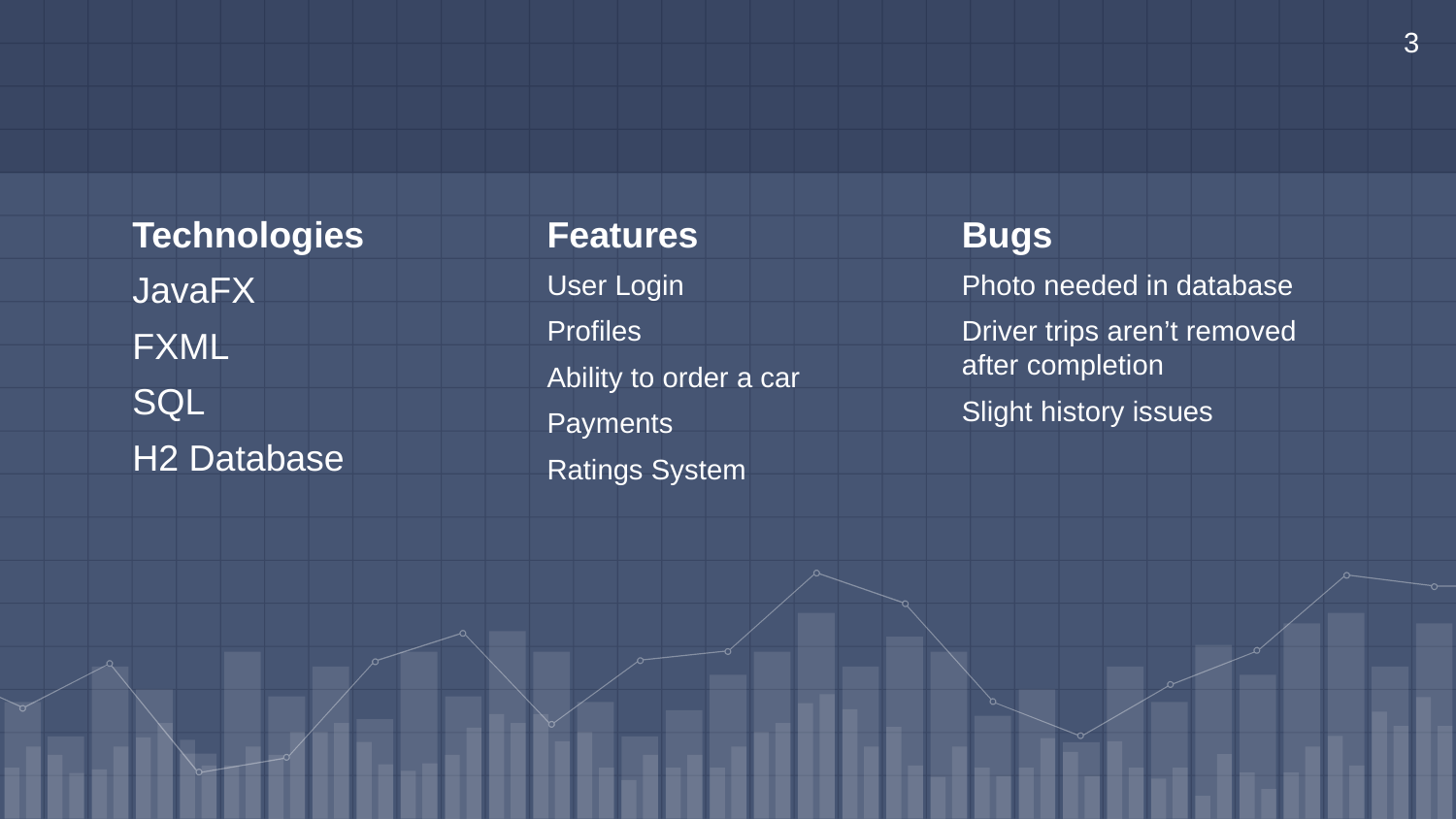

3
#
Technologies
JavaFX
FXML
SQL
H2 Database
Features
User Login
Profiles
Ability to order a car
Payments
Ratings System
Bugs
Photo needed in database
Driver trips aren’t removed after completion
Slight history issues